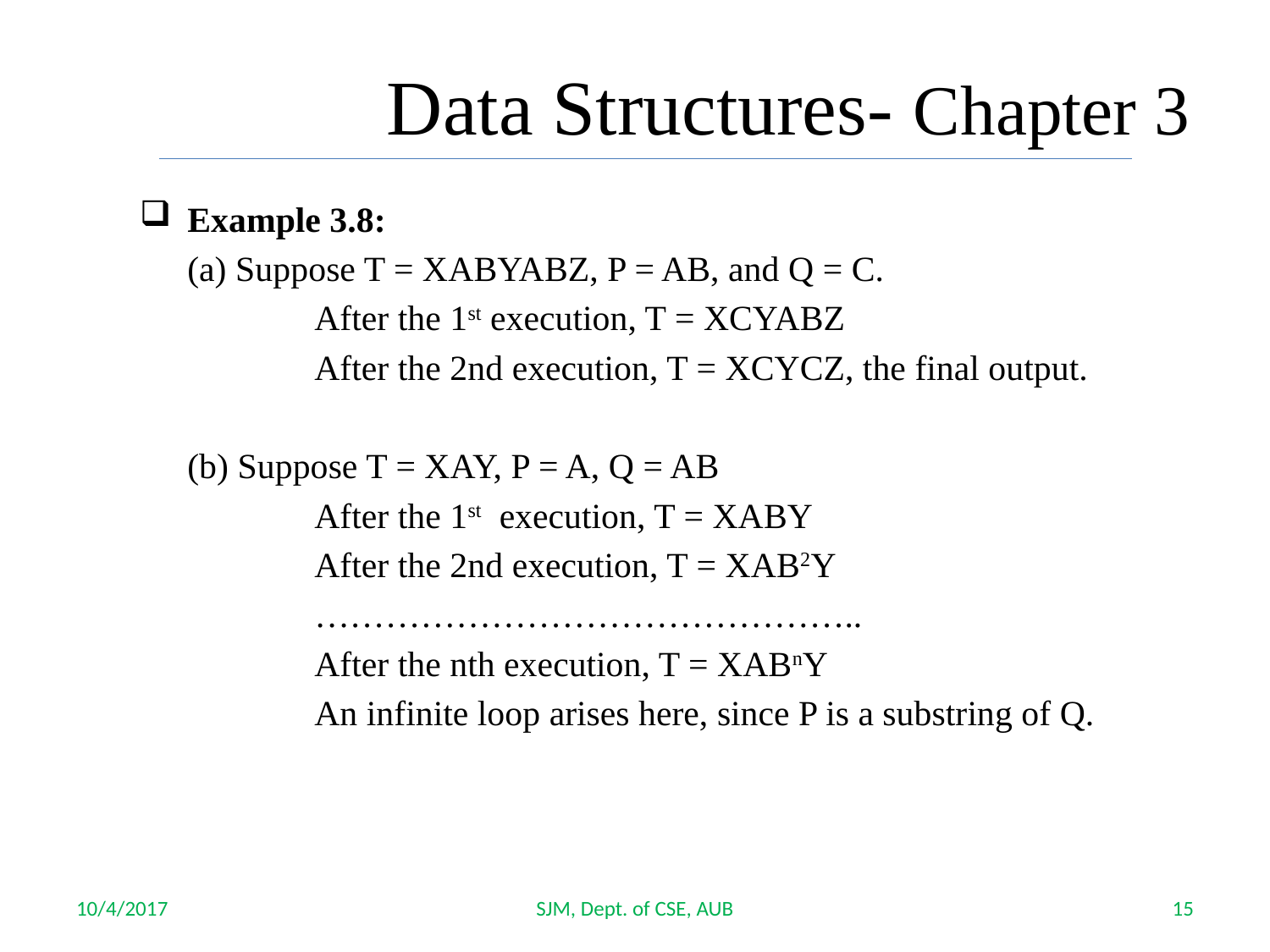

Data Structures- Chapter 3
Example 3.8:
	(a) Suppose T = XABYABZ, P = AB, and Q = C.
		After the 1st execution, T = XCYABZ
		After the 2nd execution, T = XCYCZ, the final output.

	(b) Suppose T = XAY, P = A, Q = AB
		After the 1st  execution, T = XABY
		After the 2nd execution, T = XAB2Y
		………………………………………..
		After the nth execution, T = XABnY
		An infinite loop arises here, since P is a substring of Q.

10/4/2017
SJM, Dept. of CSE, AUB
15